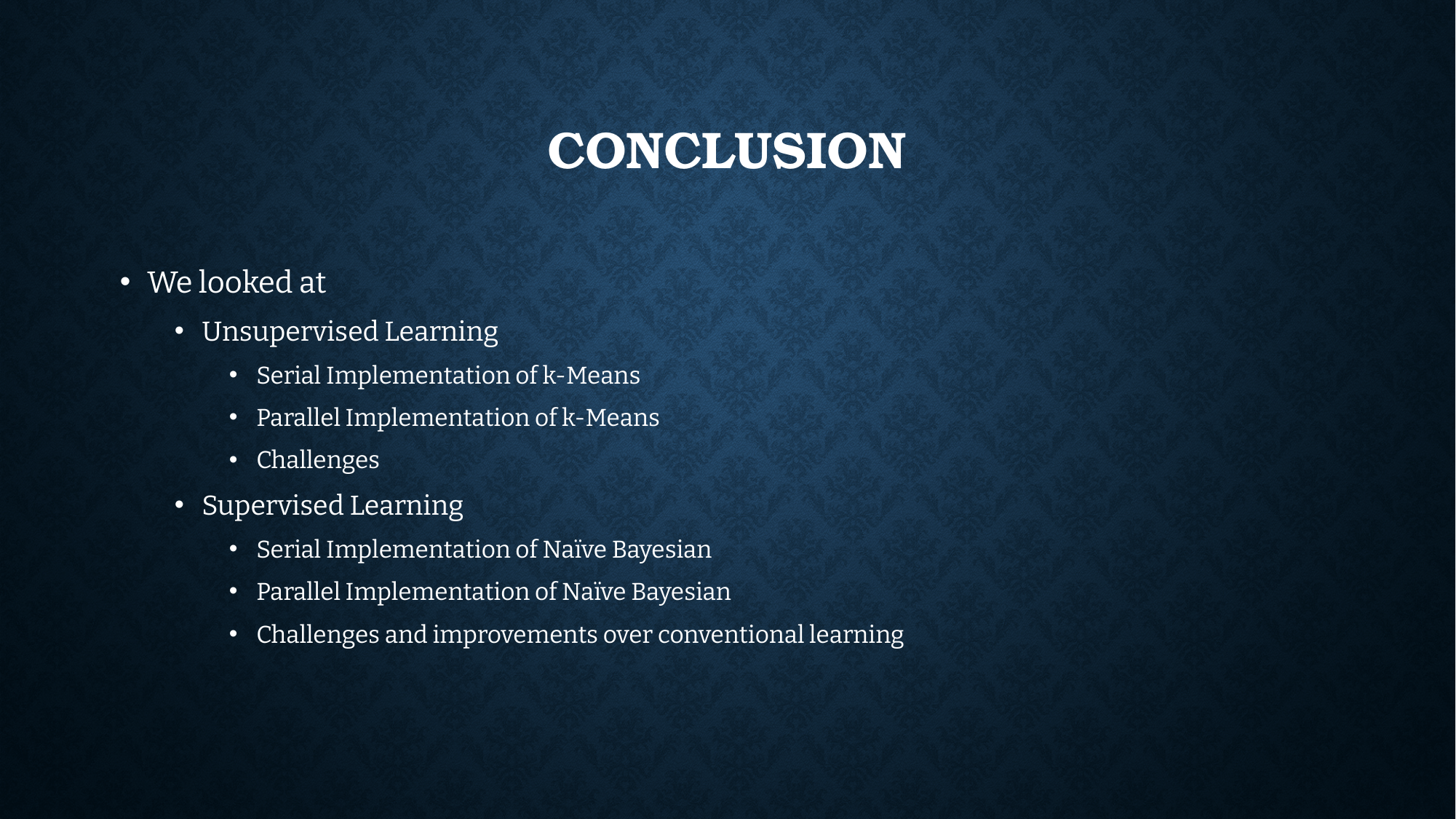

# Conclusion
We looked at
Unsupervised Learning
Serial Implementation of k-Means
Parallel Implementation of k-Means
Challenges
Supervised Learning
Serial Implementation of Naïve Bayesian
Parallel Implementation of Naïve Bayesian
Challenges and improvements over conventional learning